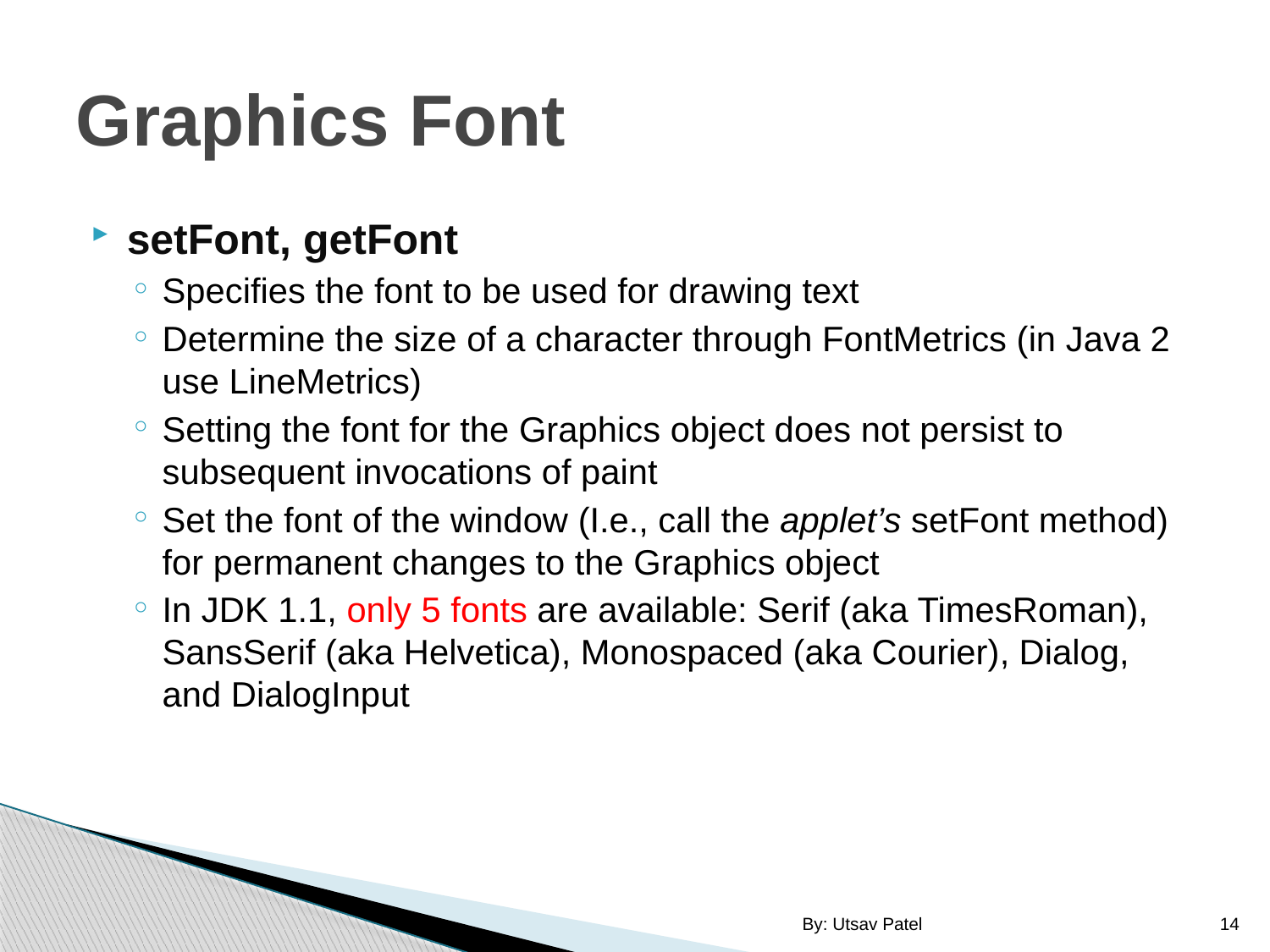

# Graphics Font
setFont, getFont
Specifies the font to be used for drawing text
Determine the size of a character through FontMetrics (in Java 2 use LineMetrics)
Setting the font for the Graphics object does not persist to subsequent invocations of paint
Set the font of the window (I.e., call the applet’s setFont method) for permanent changes to the Graphics object
In JDK 1.1, only 5 fonts are available: Serif (aka TimesRoman), SansSerif (aka Helvetica), Monospaced (aka Courier), Dialog,  and DialogInput
By: Utsav Patel
14